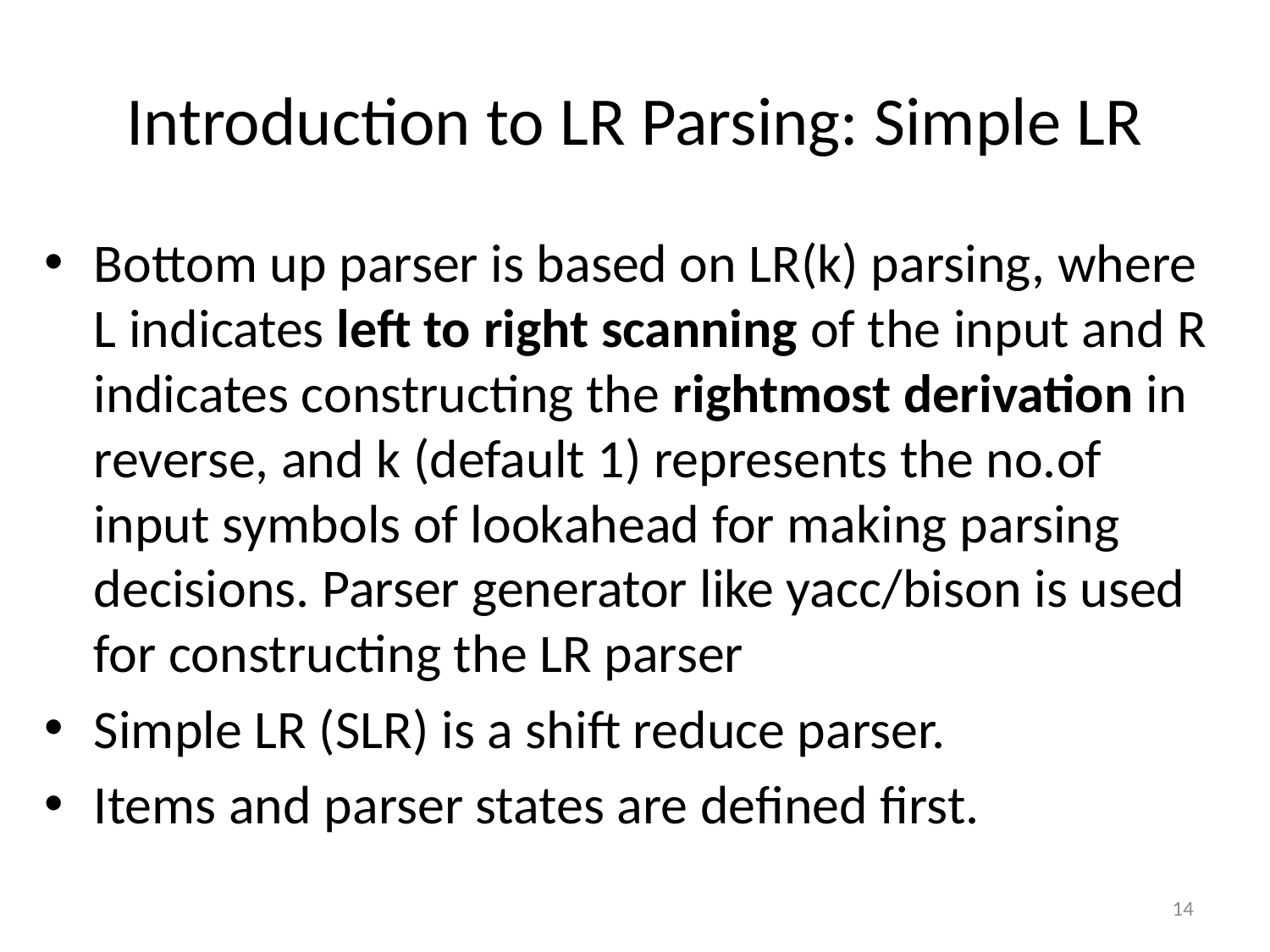

# Introduction to LR Parsing: Simple LR
Bottom up parser is based on LR(k) parsing, where L indicates left to right scanning of the input and R indicates constructing the rightmost derivation in reverse, and k (default 1) represents the no.of input symbols of lookahead for making parsing decisions. Parser generator like yacc/bison is used for constructing the LR parser
Simple LR (SLR) is a shift reduce parser.
Items and parser states are defined first.
14